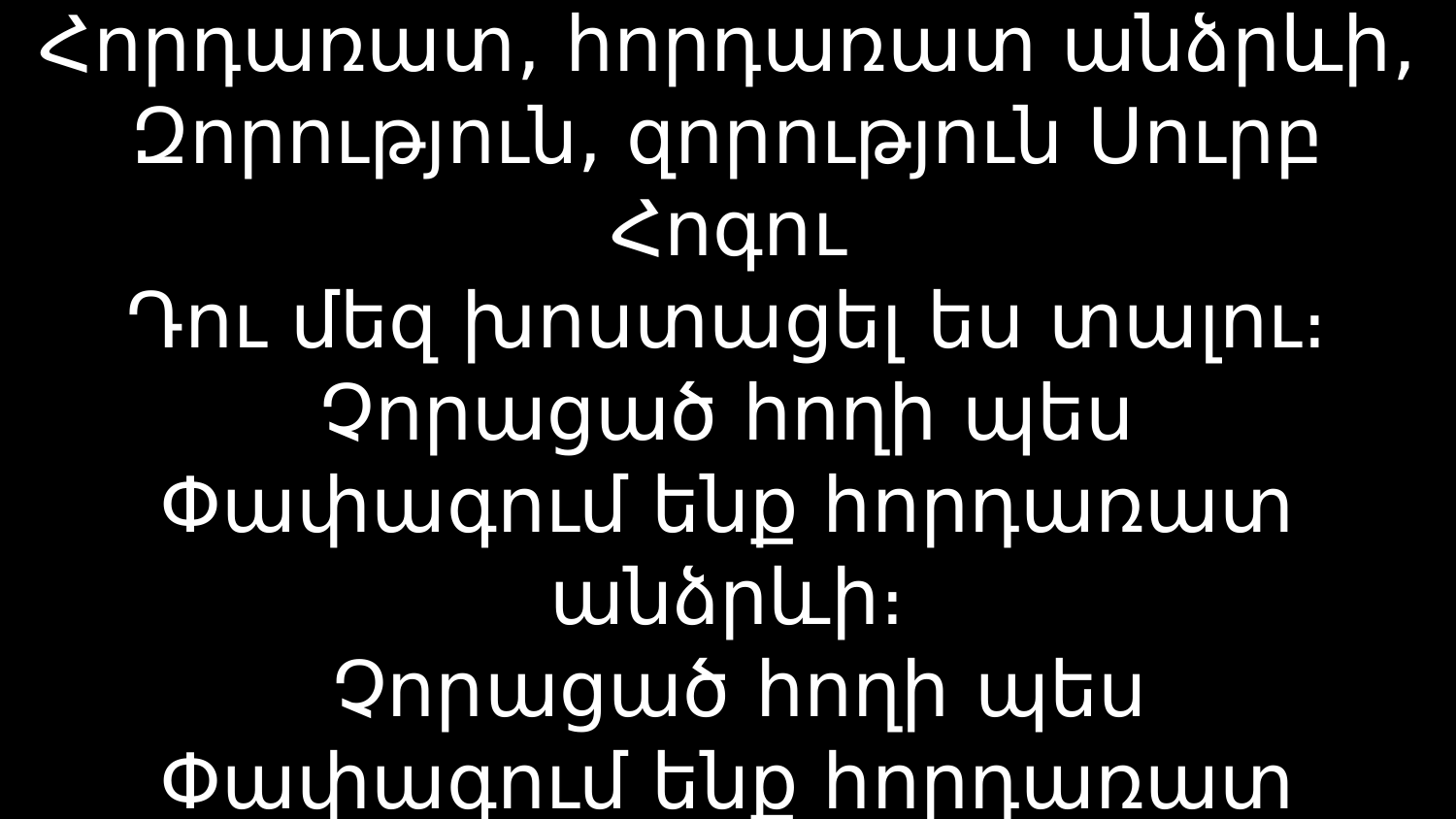

# Ծարաված, ծարաված եմ խնդրում, Հորդառատ, հորդառատ անձրևի, Զորություն, զորություն Սուրբ Հոգու Դու մեզ խոստացել ես տալու։ Չորացած հողի պես Փափագում ենք հորդառատ անձրևի։ Չորացած հողի պես Փափագում ենք հորդառատ անձրևի։ X2